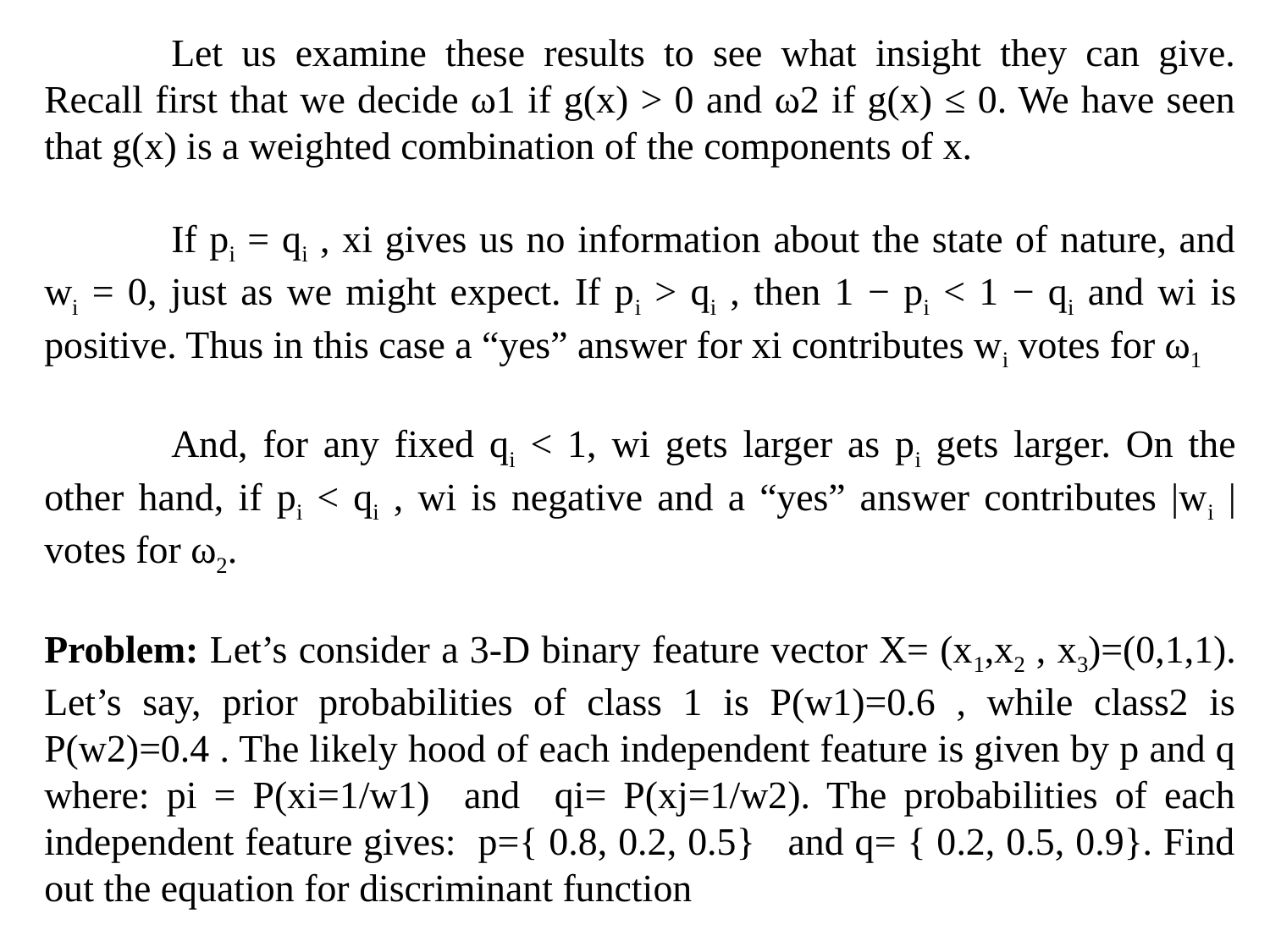

Let us examine these results to see what insight they can give. Recall first that we decide ω1 if g(x) > 0 and ω2 if g(x) ≤ 0. We have seen that g(x) is a weighted combination of the components of x.

	If pi = qi , xi gives us no information about the state of nature, and wi = 0, just as we might expect. If pi > qi , then 1 − pi < 1 − qi and wi is positive. Thus in this case a “yes” answer for xi contributes wi votes for ω1

	And, for any fixed qi < 1, wi gets larger as pi gets larger. On the other hand, if pi < qi , wi is negative and a “yes” answer contributes |wi | votes for ω2.

Problem: Let’s consider a 3-D binary feature vector X= (x1,x2 , x3)=(0,1,1). Let’s say, prior probabilities of class 1 is P(w1)=0.6 , while class2 is P(w2)=0.4 . The likely hood of each independent feature is given by p and q where: pi = P(xi=1/w1)  and  qi= P(xj=1/w2). The probabilities of each independent feature gives:  p={ 0.8, 0.2, 0.5}   and q= { 0.2, 0.5, 0.9}. Find out the equation for discriminant function